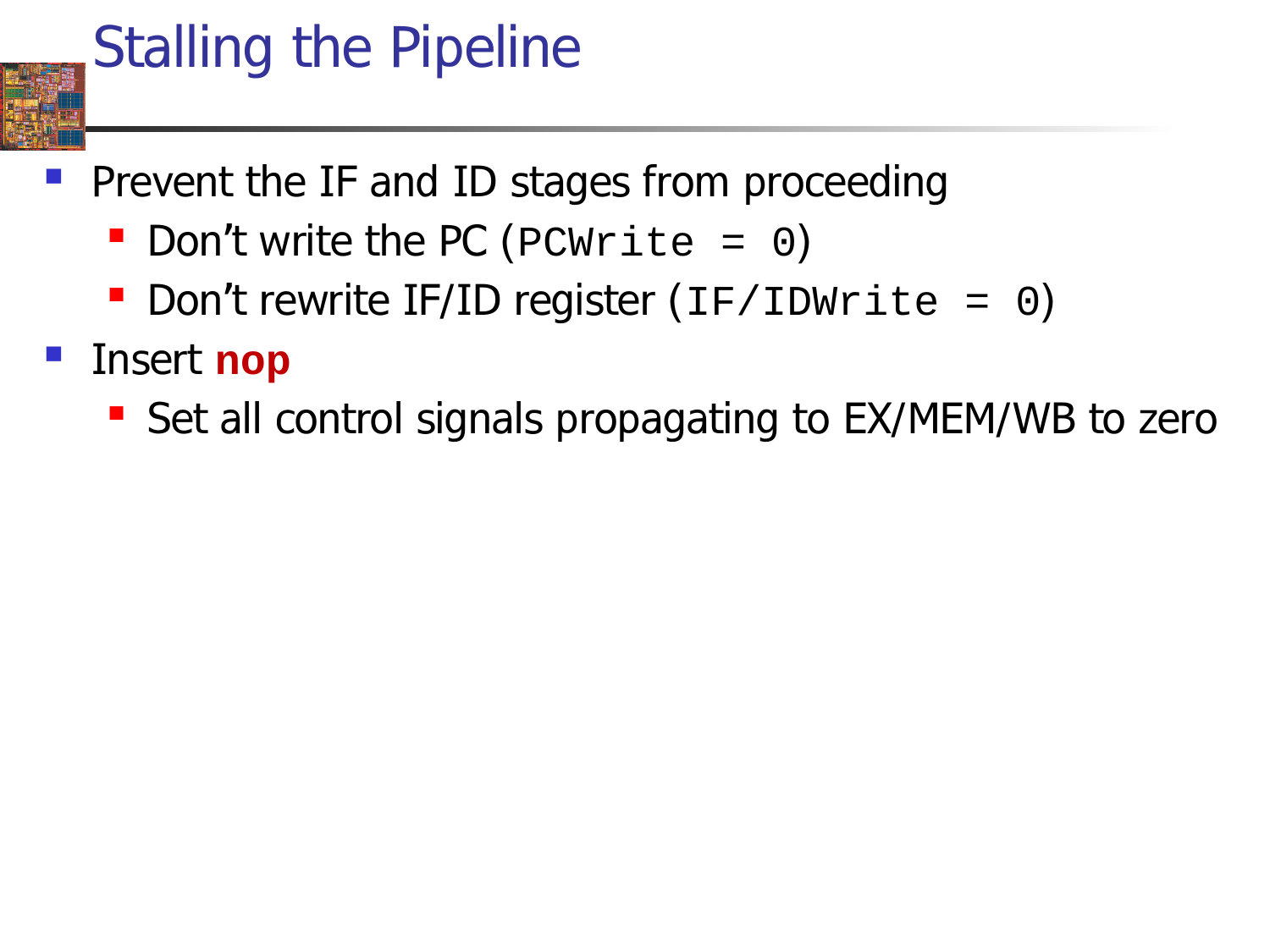

# Stalling the Pipeline
Prevent the IF and ID stages from proceeding
Don’t write the PC (PCWrite = 0)
Don’t rewrite IF/ID register (IF/IDWrite = 0)
Insert nop
Set all control signals propagating to EX/MEM/WB to zero